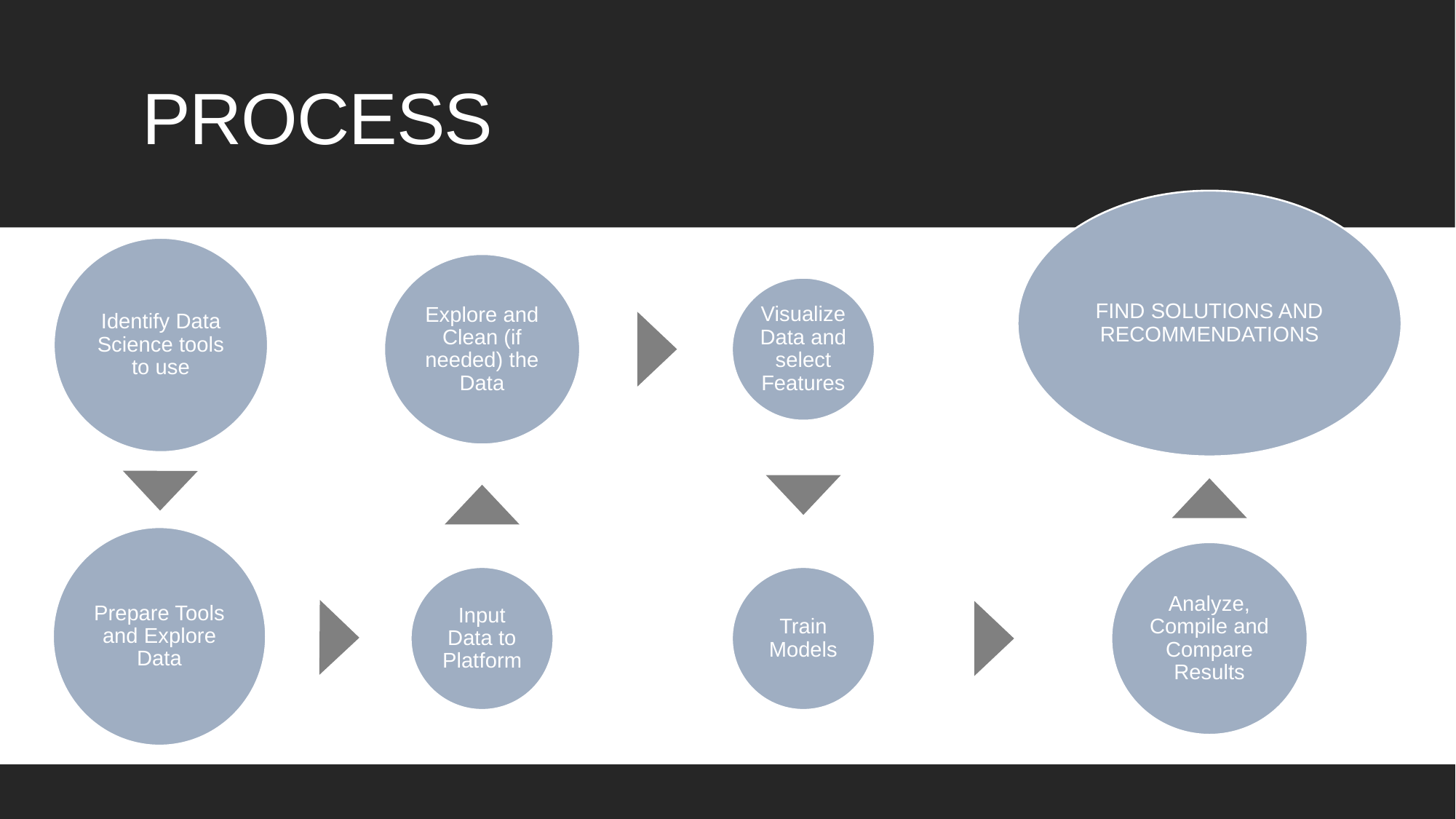

# PROCESS
Identify Data Science tools to use
Prepare Tools and Explore Data
Input Data to Platform
Explore and Clean (if needed) the Data
Visualize Data and select Features
Train Models
Analyze, Compile and Compare Results
FIND SOLUTIONS AND RECOMMENDATIONS